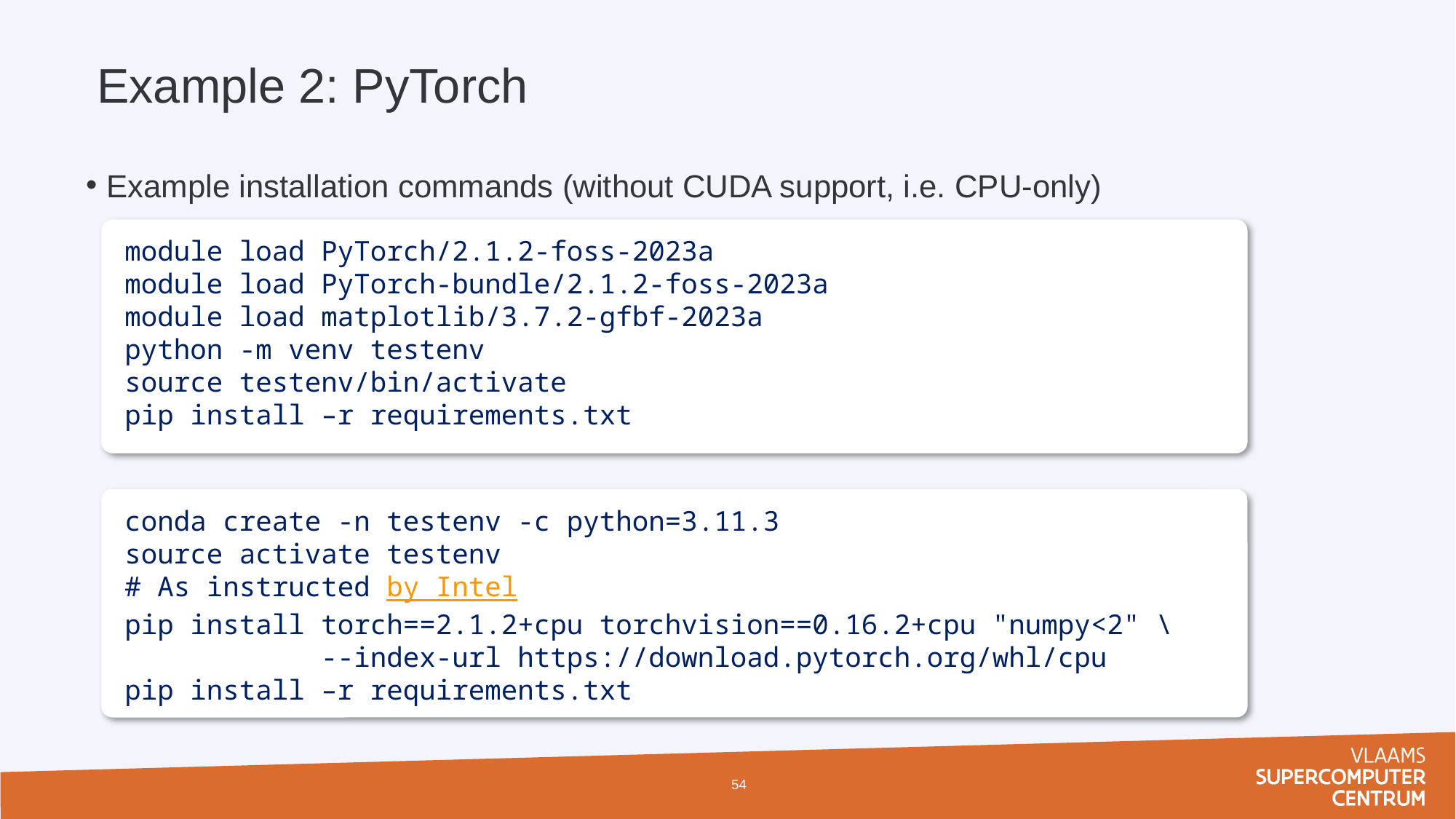

Example 2: PyTorch
Example installation commands (without CUDA support, i.e. CPU-only)

module load PyTorch/2.1.2-foss-2023a
module load PyTorch-bundle/2.1.2-foss-2023a
module load matplotlib/3.7.2-gfbf-2023a
python -m venv testenv
source testenv/bin/activate
pip install –r requirements.txt

conda create -n testenv -c python=3.11.3
source activate testenv
# As instructed by Intel
pip install torch==2.1.2+cpu torchvision==0.16.2+cpu "numpy<2" \
            --index-url https://download.pytorch.org/whl/cpu
pip install –r requirements.txt
54